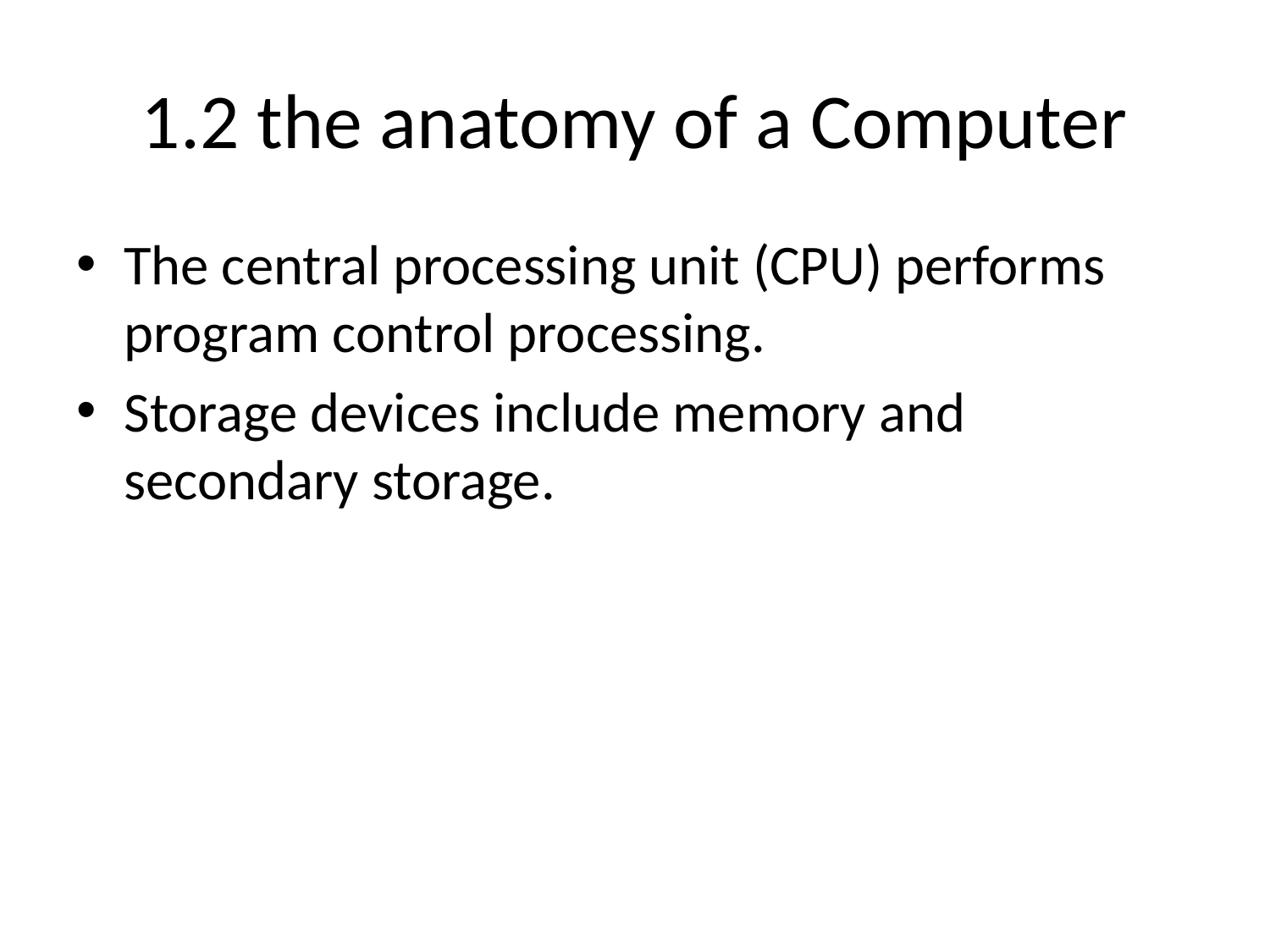

# 1.2 the anatomy of a Computer
The central processing unit (CPU) performs program control processing.
Storage devices include memory and secondary storage.